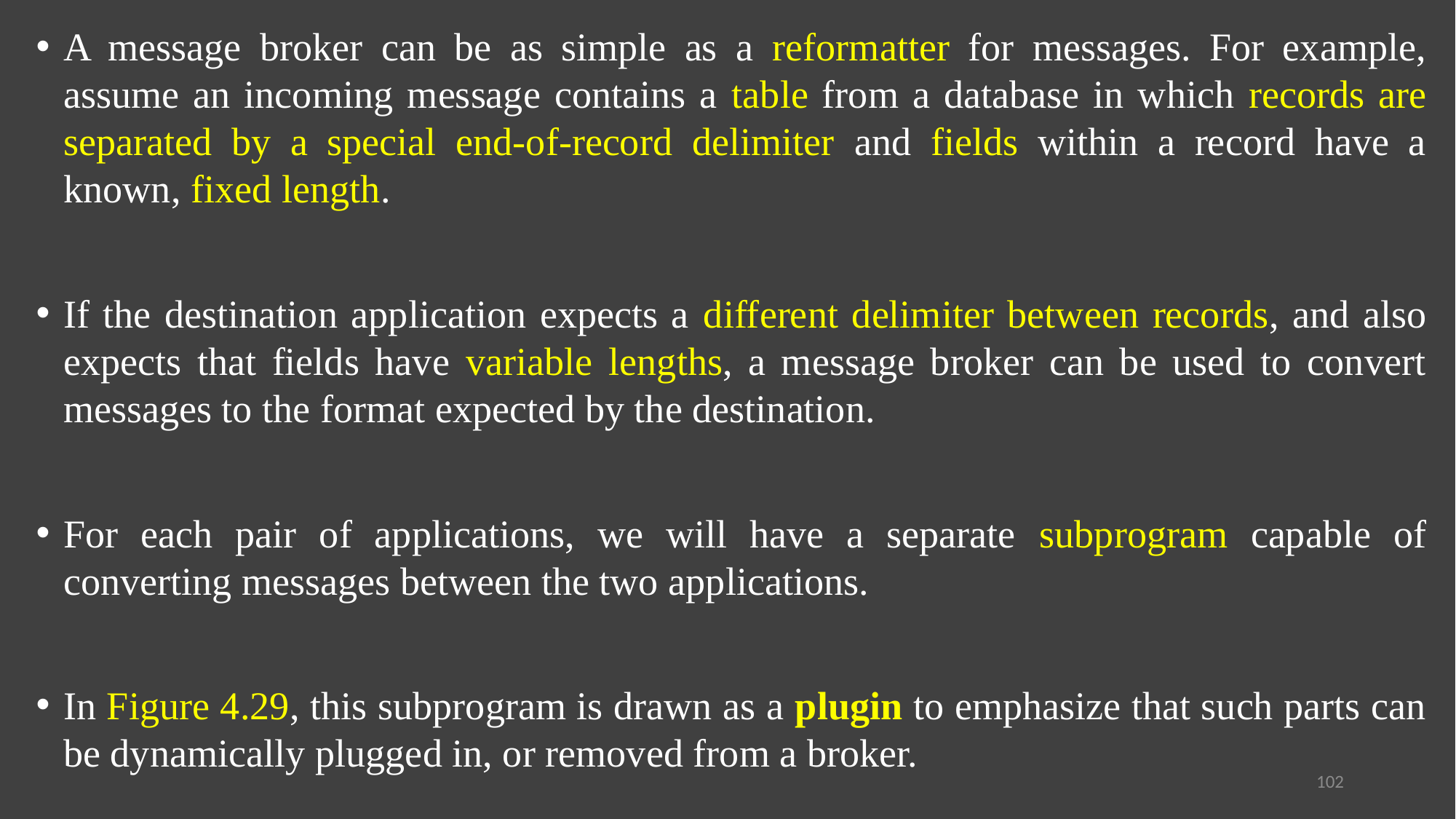

A message broker can be as simple as a reformatter for messages. For example, assume an incoming message contains a table from a database in which records are separated by a special end-of-record delimiter and fields within a record have a known, fixed length.

If the destination application expects a different delimiter between records, and also expects that fields have variable lengths, a message broker can be used to convert messages to the format expected by the destination.

For each pair of applications, we will have a separate subprogram capable of converting messages between the two applications.

In Figure 4.29, this subprogram is drawn as a plugin to emphasize that such parts can be dynamically plugged in, or removed from a broker.
102